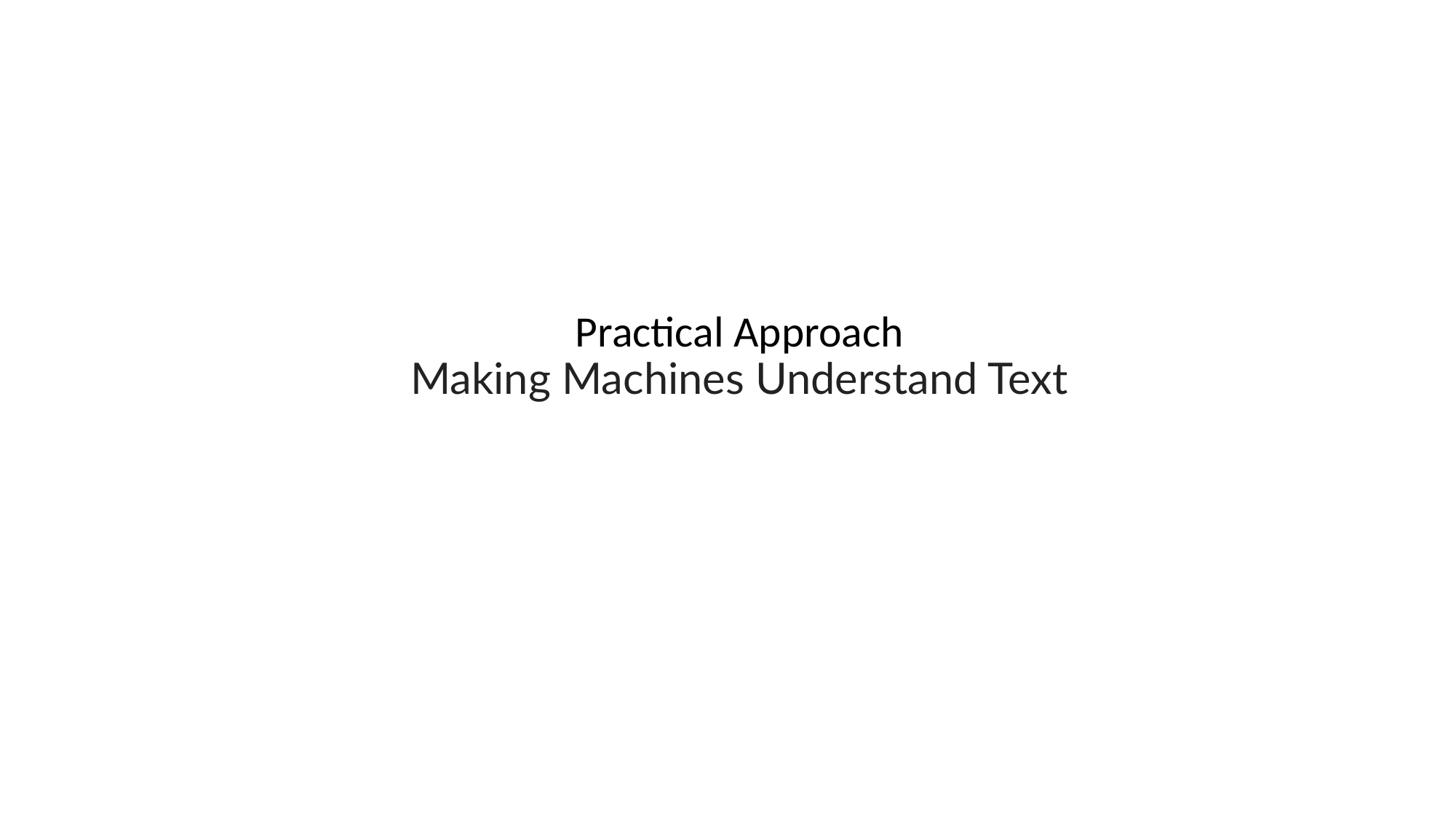

# Practical Approach Making Machines Understand Text